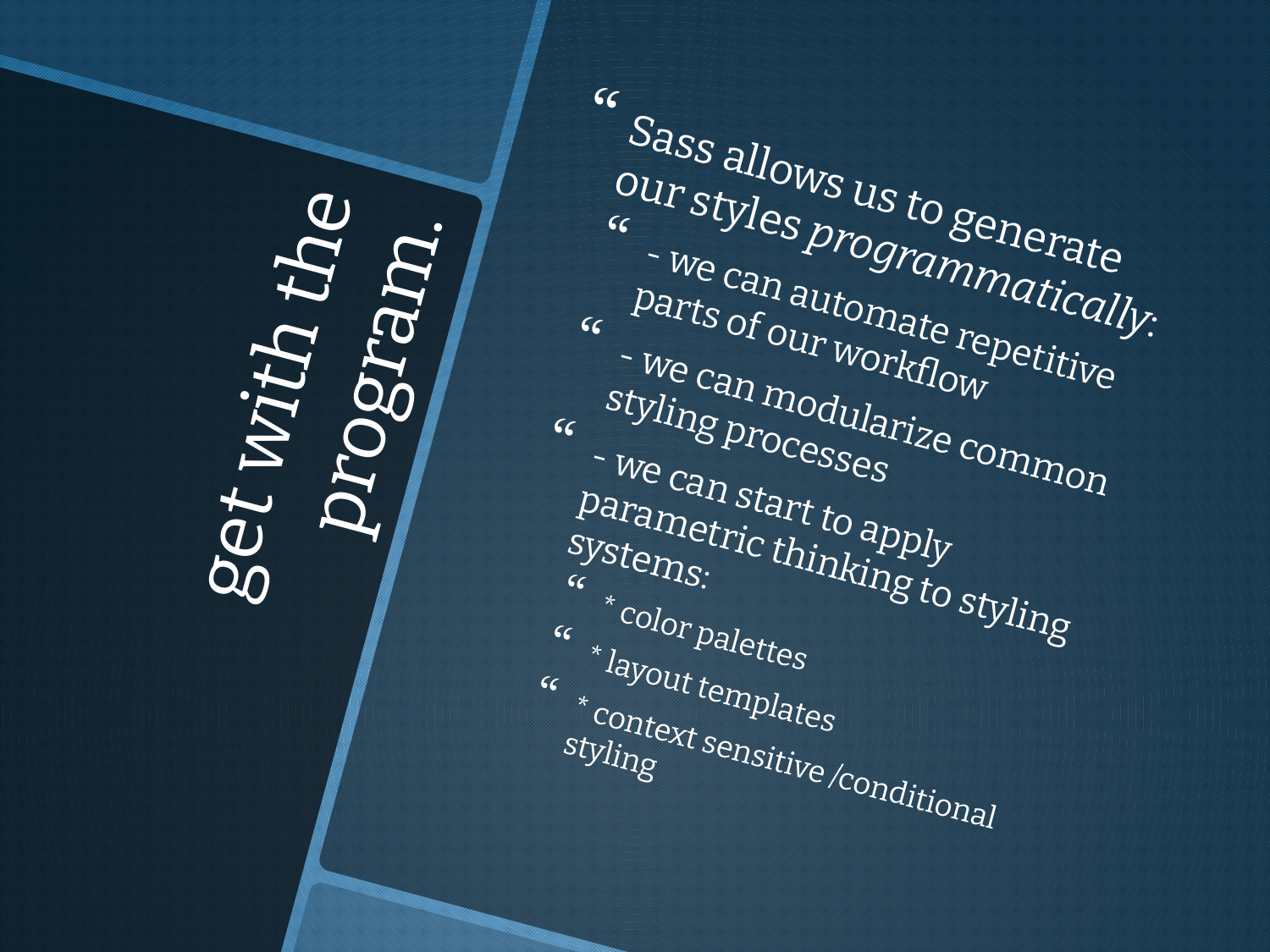

Sass allows us to generate our styles programmatically:
- we can automate repetitive parts of our workflow
- we can modularize common styling processes
- we can start to apply parametric thinking to styling systems:
* color palettes
* layout templates
* context sensitive /conditional styling
# get with the program.